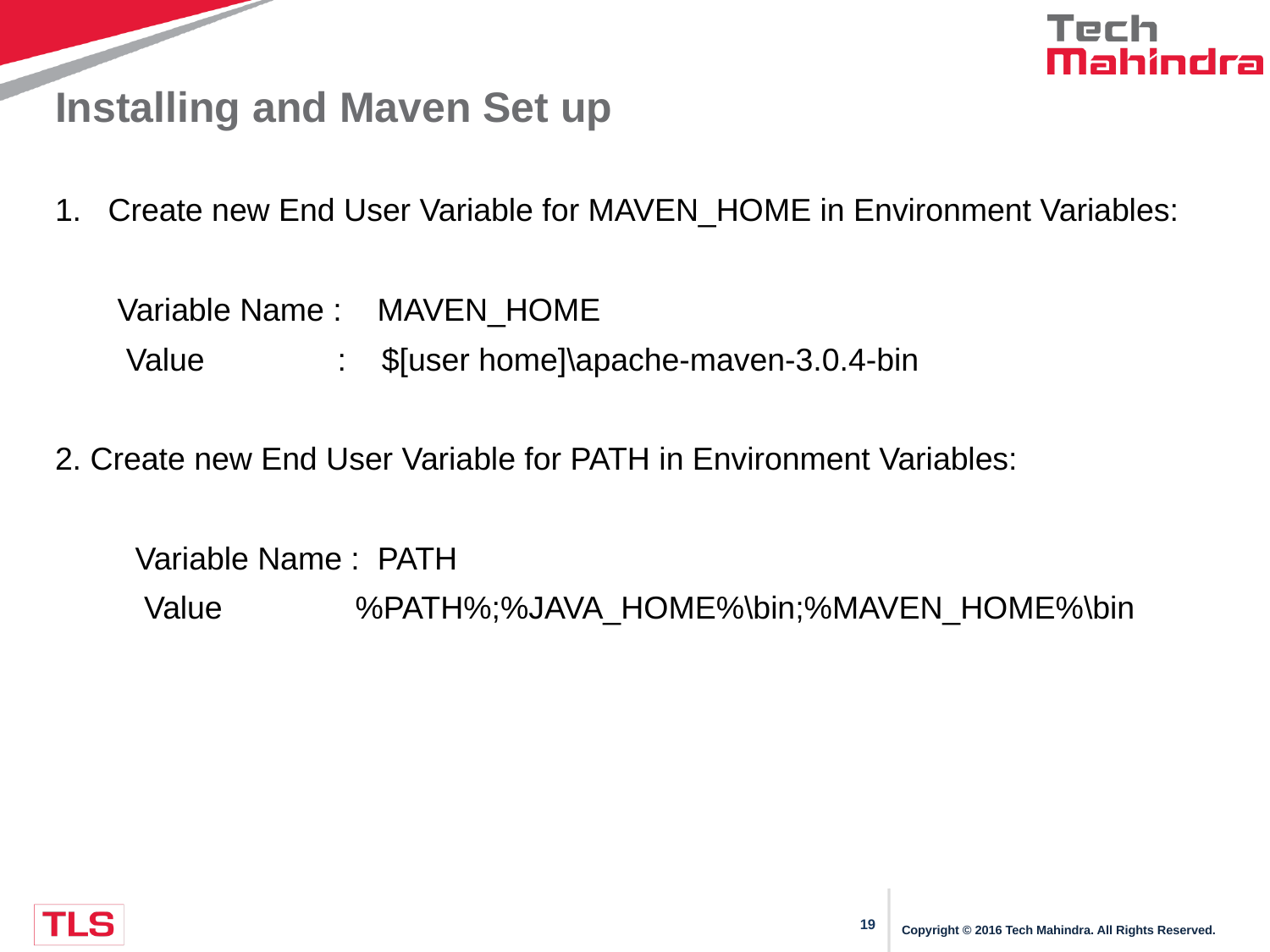

# Installing and Maven Set up

1.   Create new End User Variable for MAVEN_HOME in Environment Variables:

       Variable Name :    MAVEN_HOME
        Value               :    $[user home]\apache-maven-3.0.4-bin

2. Create new End User Variable for PATH in Environment Variables:

         Variable Name :  PATH
          Value               %PATH%;%JAVA_HOME%\bin;%MAVEN_HOME%\bin

Copyright © 2016 Tech Mahindra. All Rights Reserved.